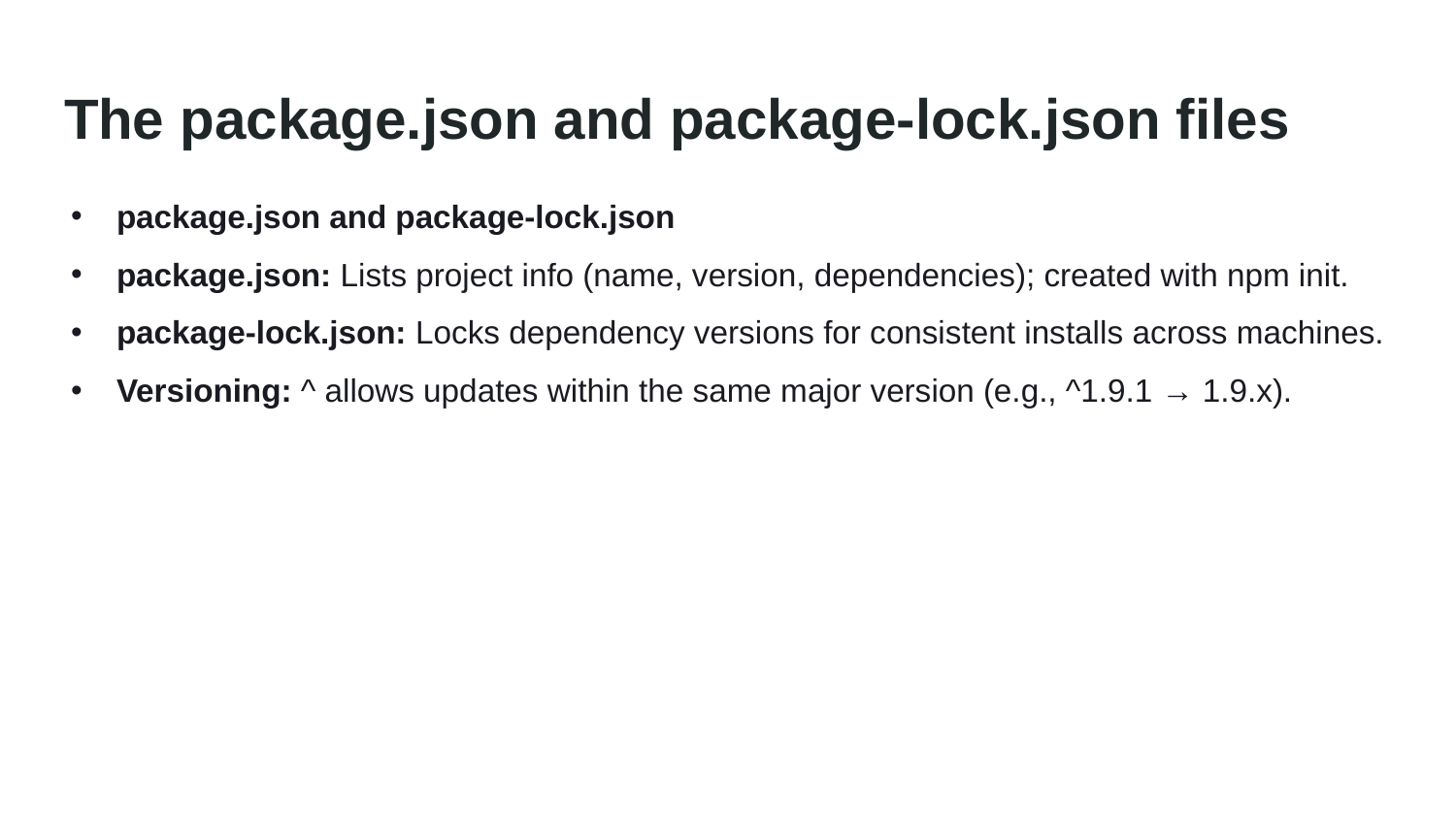

# The package.json and package-lock.json files
package.json and package-lock.json
package.json: Lists project info (name, version, dependencies); created with npm init.
package-lock.json: Locks dependency versions for consistent installs across machines.
Versioning: ^ allows updates within the same major version (e.g., ^1.9.1 → 1.9.x).